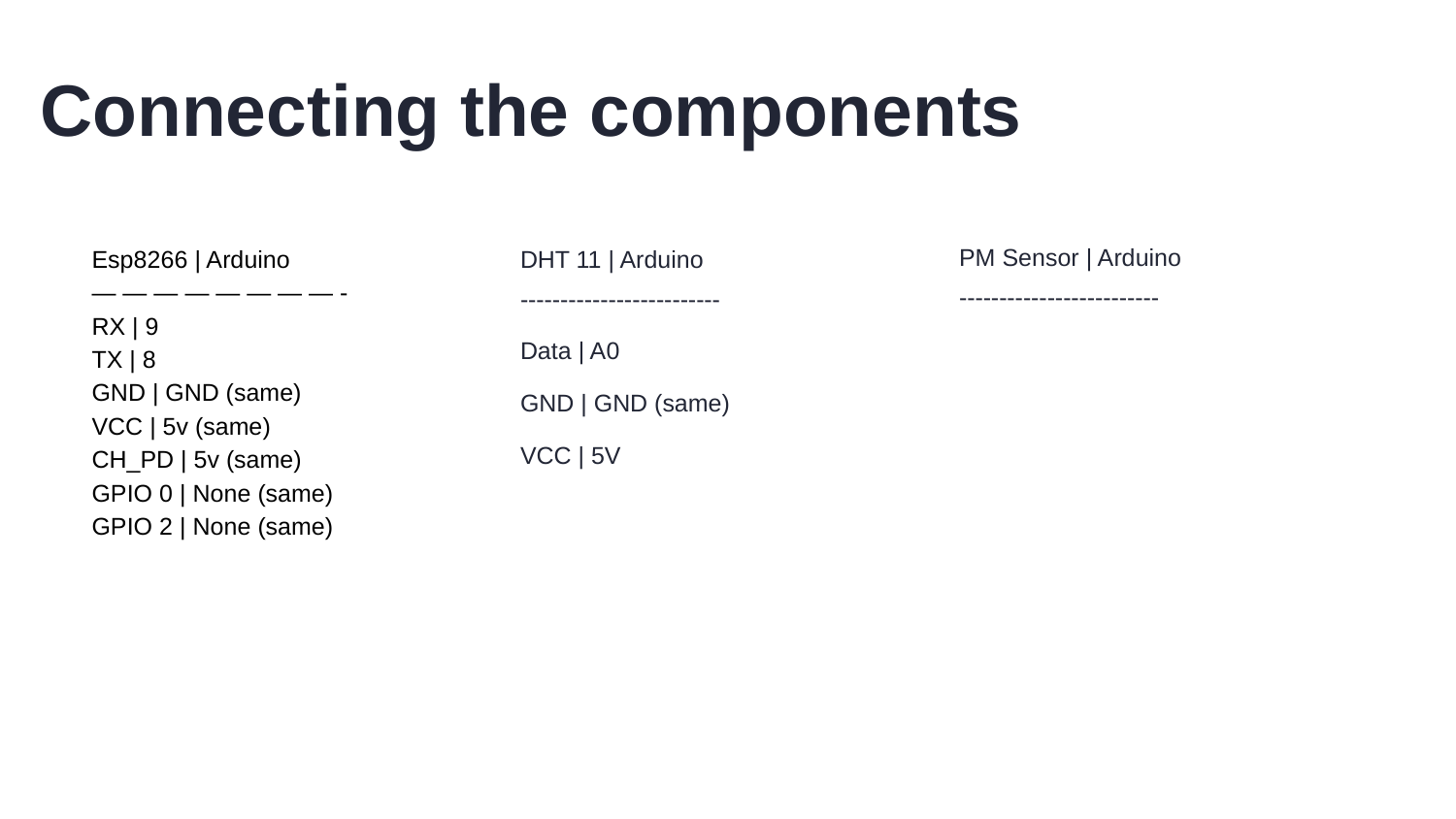

# Connecting the components
PM Sensor | Arduino
-------------------------

Esp8266 | Arduino
— — — — — — — — -
RX | 9
TX | 8
GND | GND (same)
VCC | 5v (same)
CH_PD | 5v (same)
GPIO 0 | None (same)
GPIO 2 | None (same)
DHT 11 | Arduino
-------------------------
Data | A0
GND | GND (same)
VCC | 5V